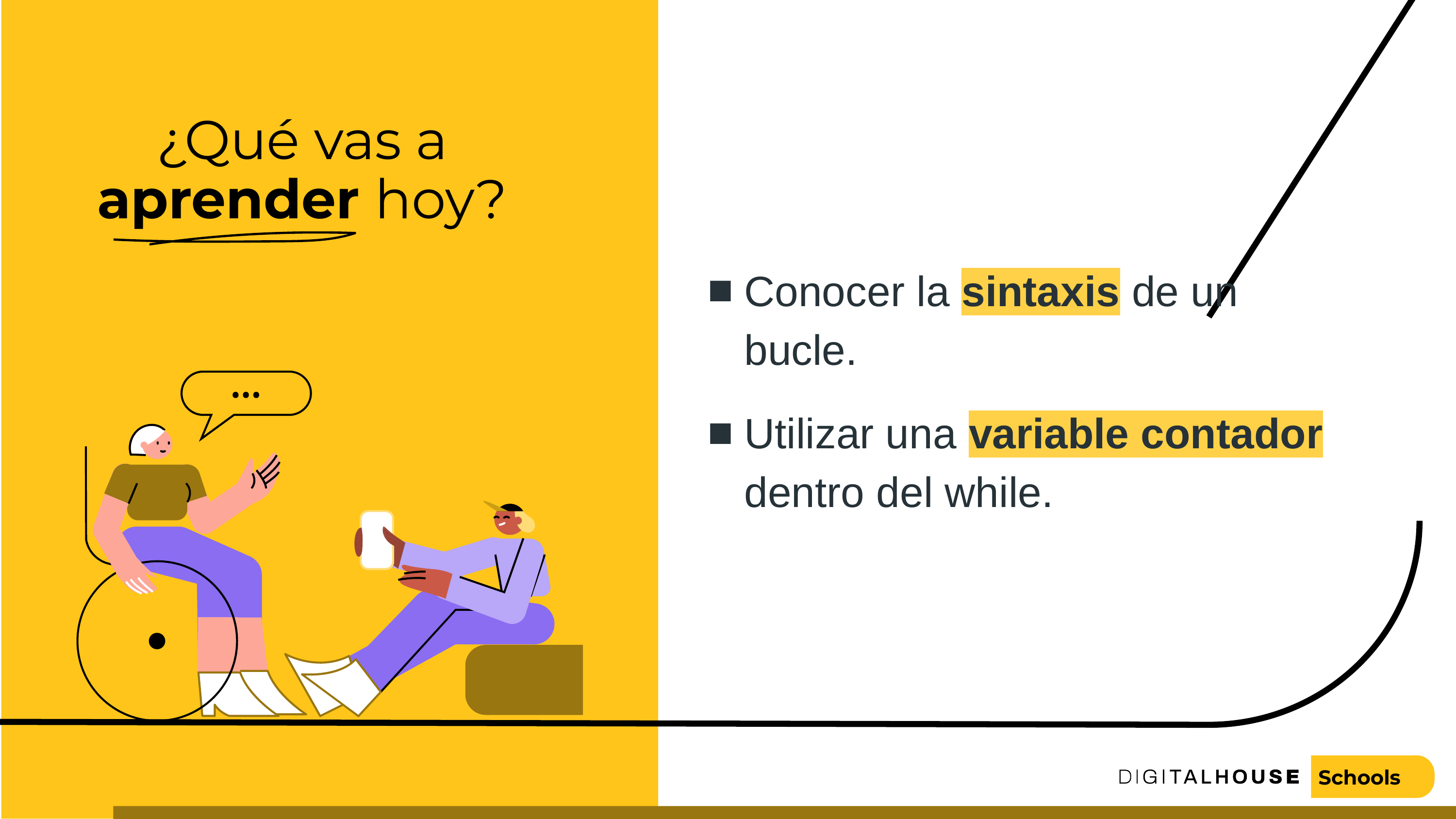

# ¿Qué vas a aprender hoy?

Conocer la sintaxis de un bucle.
Utilizar una variable contador dentro del while.

Schools